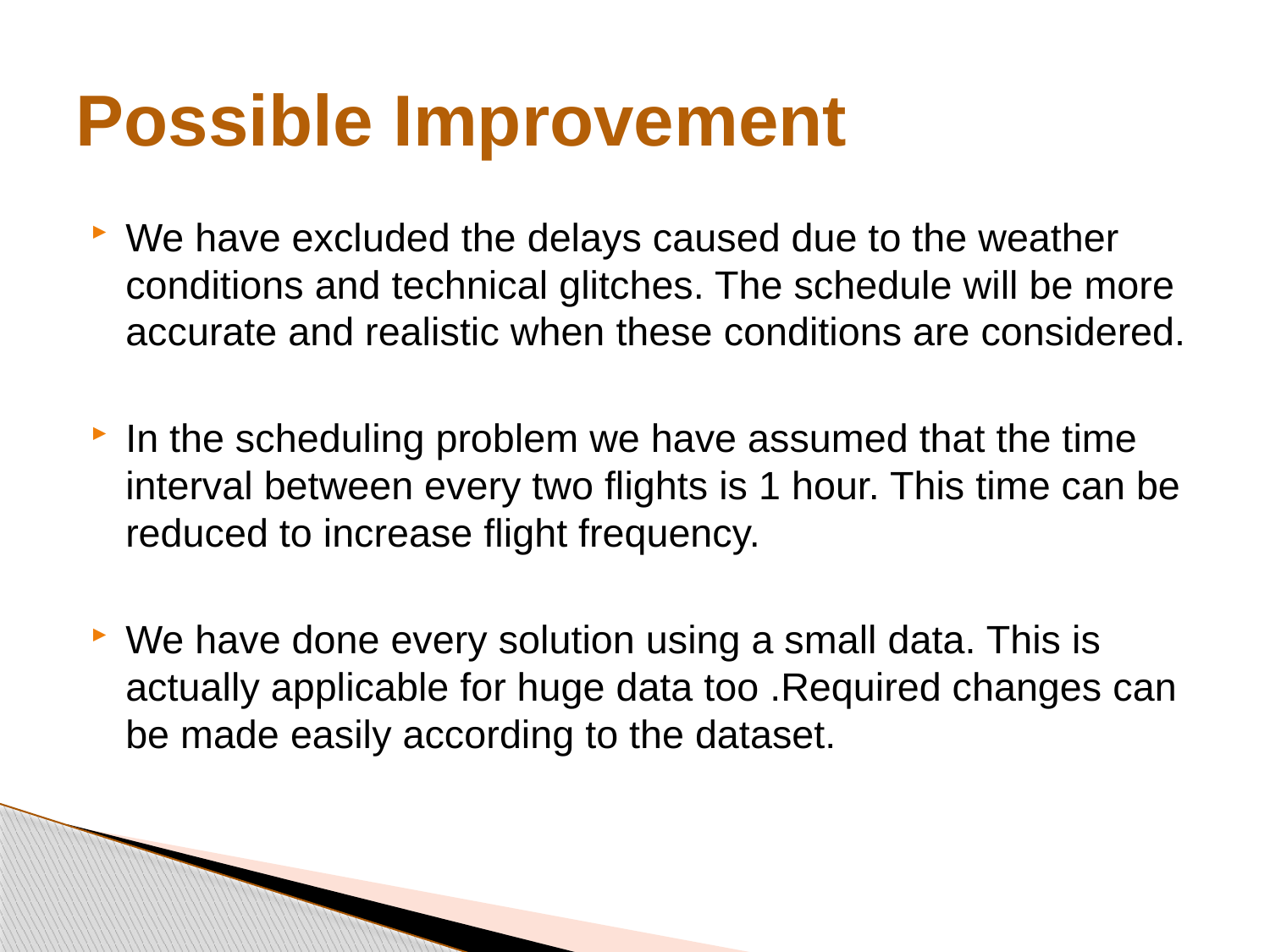

# Possible Improvement
We have excluded the delays caused due to the weather conditions and technical glitches. The schedule will be more accurate and realistic when these conditions are considered.

In the scheduling problem we have assumed that the time interval between every two flights is 1 hour. This time can be reduced to increase flight frequency.

We have done every solution using a small data. This is actually applicable for huge data too .Required changes can be made easily according to the dataset.